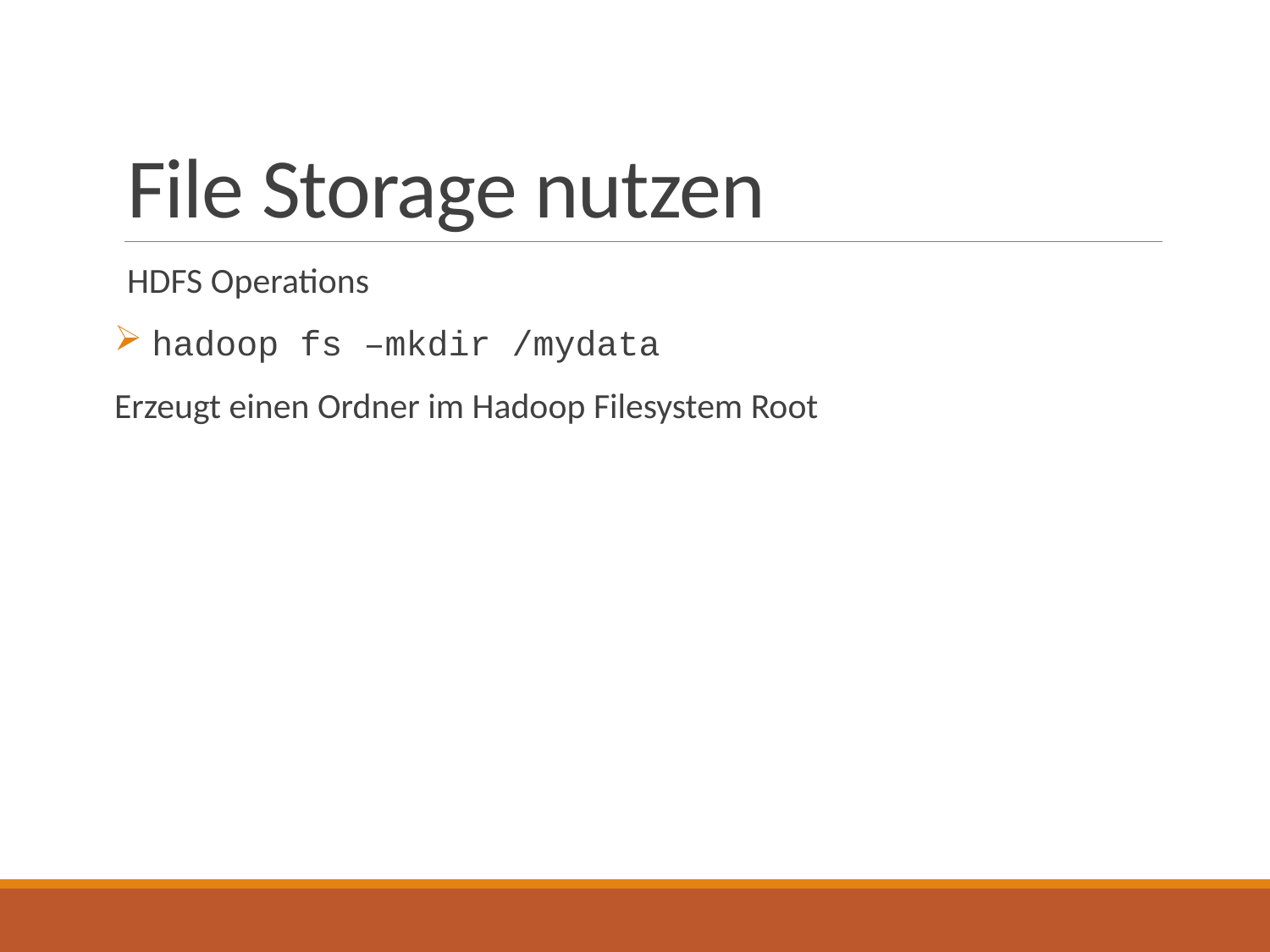

# File Storage nutzen
HDFS Operations
hadoop fs –mkdir /mydata
Erzeugt einen Ordner im Hadoop Filesystem Root